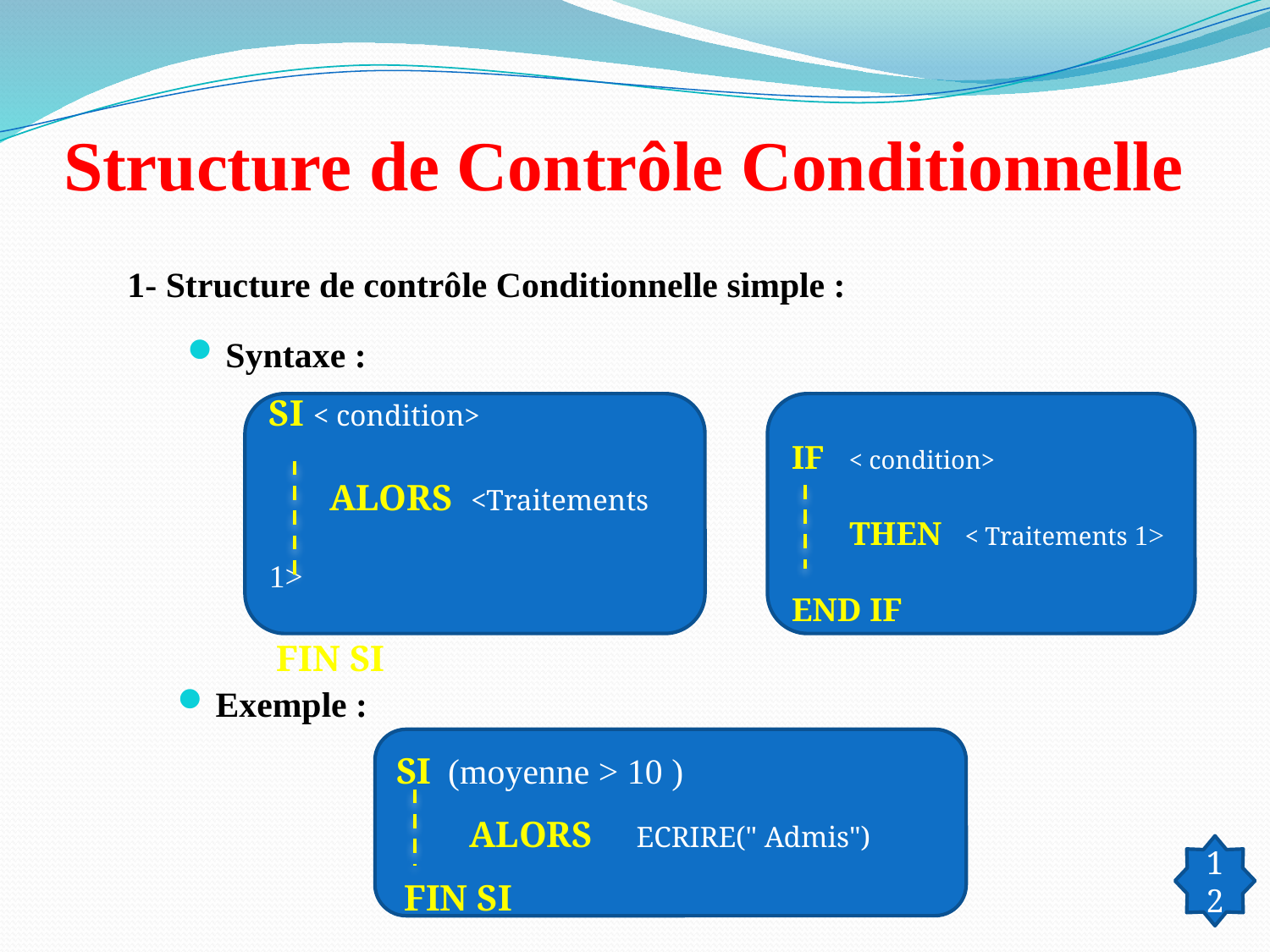

# Structure de Contrôle Conditionnelle
1- Structure de contrôle Conditionnelle simple :
Syntaxe :

SI < condition>
       ALORS  <Traitements 1>
 FIN SI
IF   < condition>
       THEN   < Traitements 1>
END IF
Exemple :

SI  (moyenne > 10 )
        ALORS     ECRIRE(" Admis")
 FIN SI
12